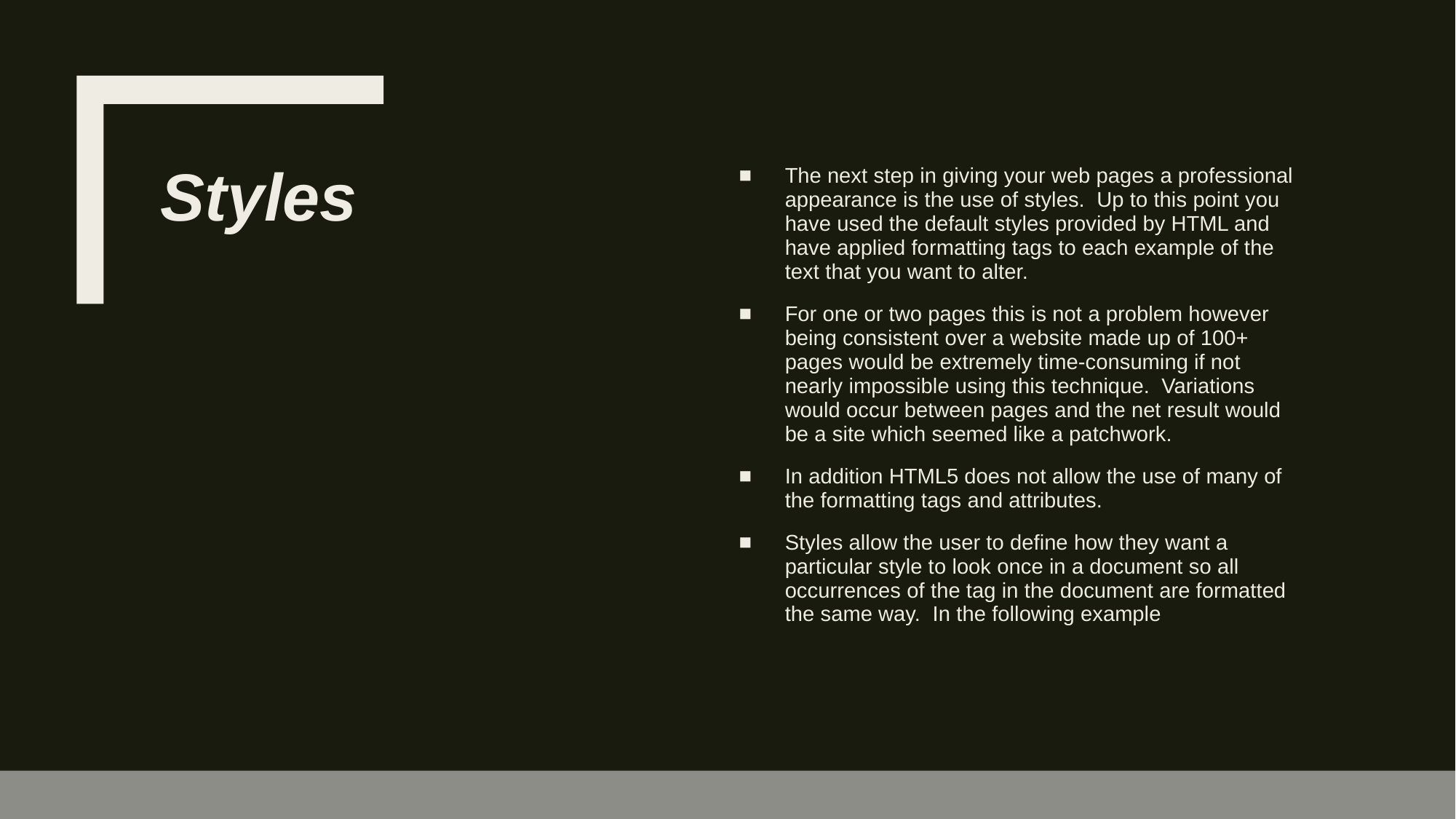

# Styles
The next step in giving your web pages a professional appearance is the use of styles.  Up to this point you have used the default styles provided by HTML and have applied formatting tags to each example of the text that you want to alter.
For one or two pages this is not a problem however being consistent over a website made up of 100+ pages would be extremely time-consuming if not nearly impossible using this technique.  Variations would occur between pages and the net result would be a site which seemed like a patchwork.
In addition HTML5 does not allow the use of many of the formatting tags and attributes.
Styles allow the user to define how they want a particular style to look once in a document so all occurrences of the tag in the document are formatted the same way.  In the following example